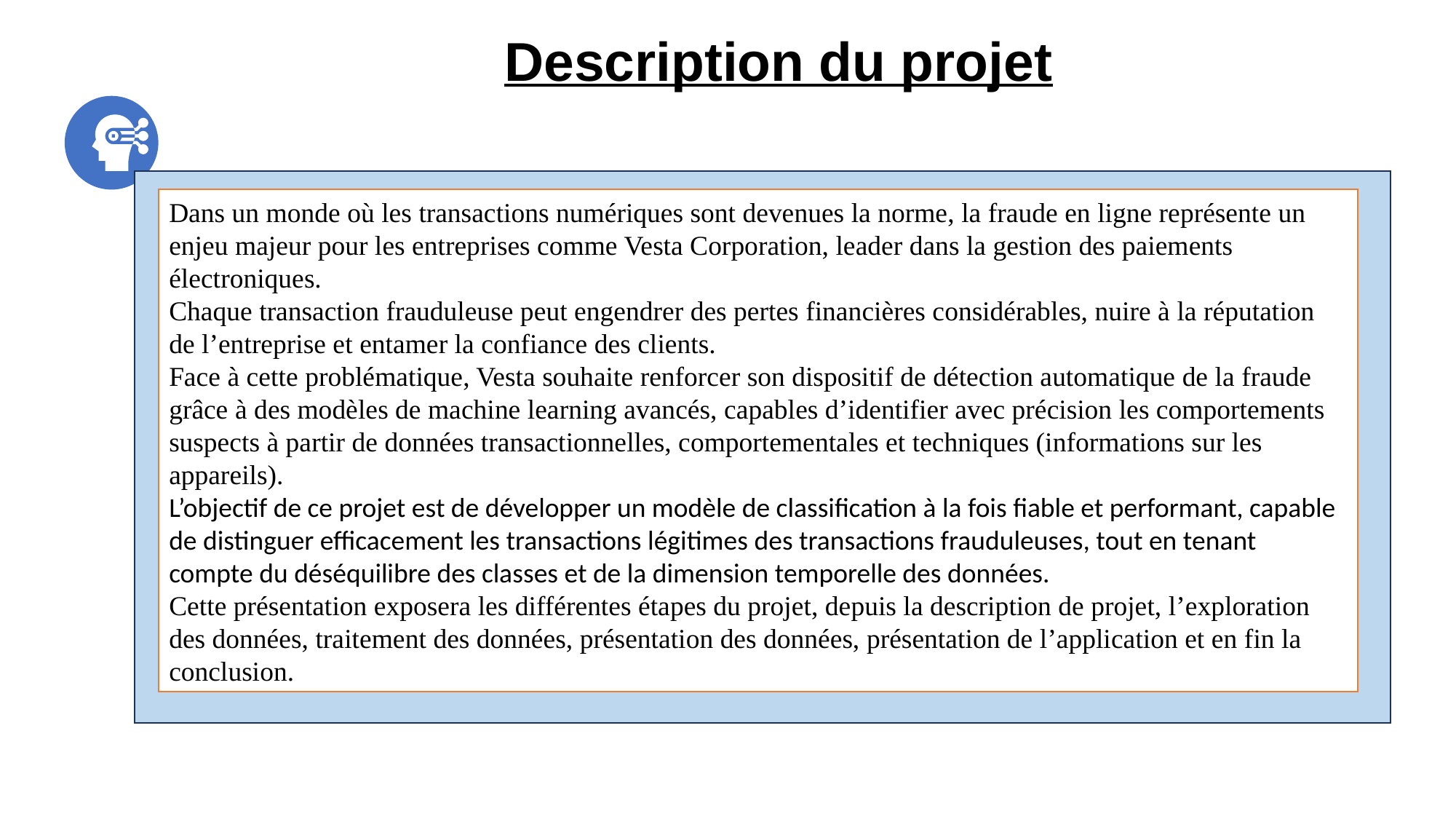

Description du projet

Dans un monde où les transactions numériques sont devenues la norme, la fraude en ligne représente un enjeu majeur pour les entreprises comme Vesta Corporation, leader dans la gestion des paiements électroniques.
Chaque transaction frauduleuse peut engendrer des pertes financières considérables, nuire à la réputation de l’entreprise et entamer la confiance des clients.
Face à cette problématique, Vesta souhaite renforcer son dispositif de détection automatique de la fraude grâce à des modèles de machine learning avancés, capables d’identifier avec précision les comportements suspects à partir de données transactionnelles, comportementales et techniques (informations sur les appareils).
L’objectif de ce projet est de développer un modèle de classification à la fois fiable et performant, capable de distinguer efficacement les transactions légitimes des transactions frauduleuses, tout en tenant compte du déséquilibre des classes et de la dimension temporelle des données.
Cette présentation exposera les différentes étapes du projet, depuis la description de projet, l’exploration des données, traitement des données, présentation des données, présentation de l’application et en fin la conclusion.